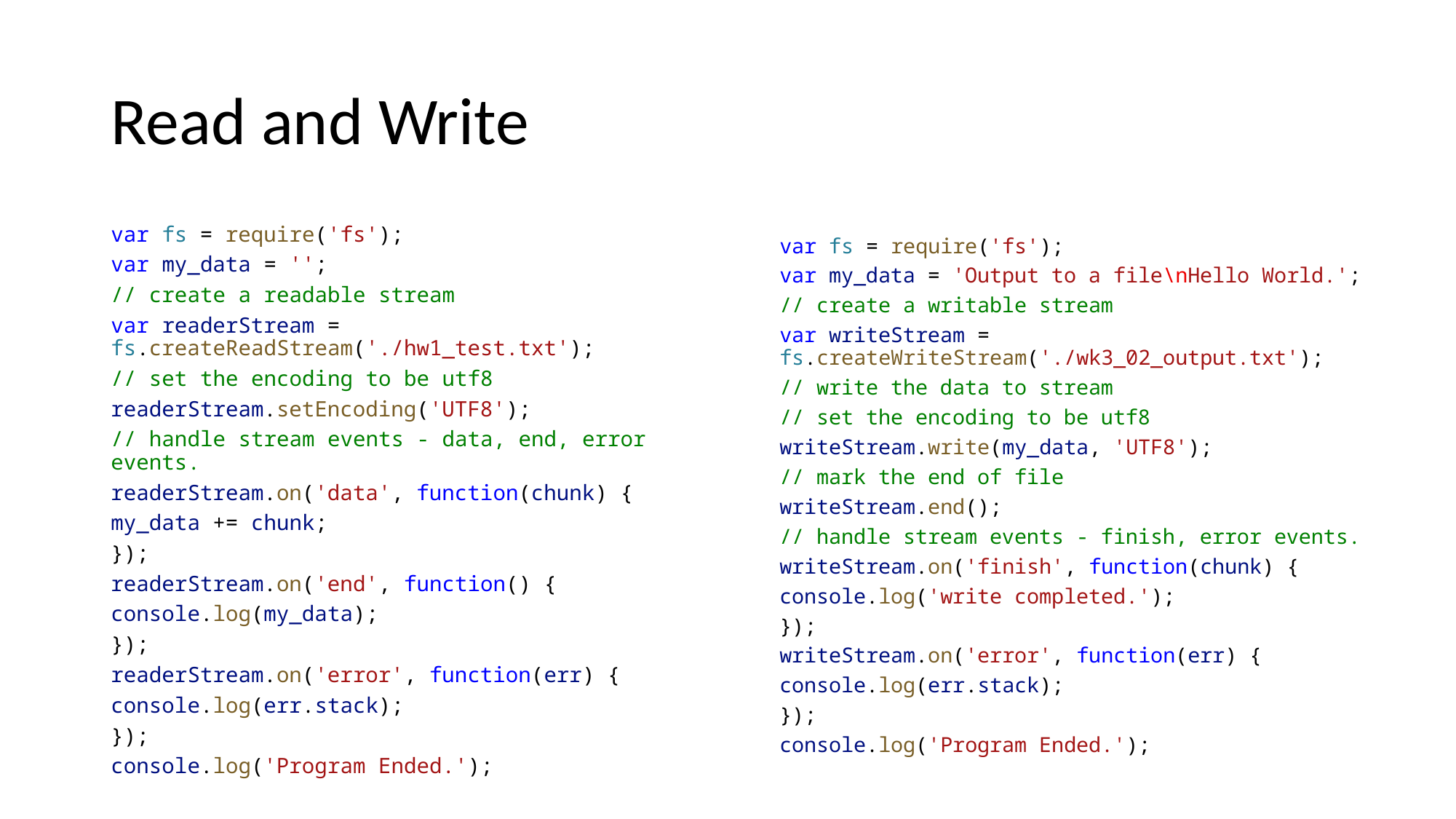

# Read and Write
var fs = require('fs');
var my_data = '';
// create a readable stream
var readerStream = fs.createReadStream('./hw1_test.txt');
// set the encoding to be utf8
readerStream.setEncoding('UTF8');
// handle stream events - data, end, error events.
readerStream.on('data', function(chunk) {
my_data += chunk;
});
readerStream.on('end', function() {
console.log(my_data);
});
readerStream.on('error', function(err) {
console.log(err.stack);
});
console.log('Program Ended.');

var fs = require('fs');
var my_data = 'Output to a file\nHello World.';
// create a writable stream
var writeStream = fs.createWriteStream('./wk3_02_output.txt');
// write the data to stream
// set the encoding to be utf8
writeStream.write(my_data, 'UTF8');
// mark the end of file
writeStream.end();
// handle stream events - finish, error events.
writeStream.on('finish', function(chunk) {
console.log('write completed.');
});
writeStream.on('error', function(err) {
console.log(err.stack);
});
console.log('Program Ended.');